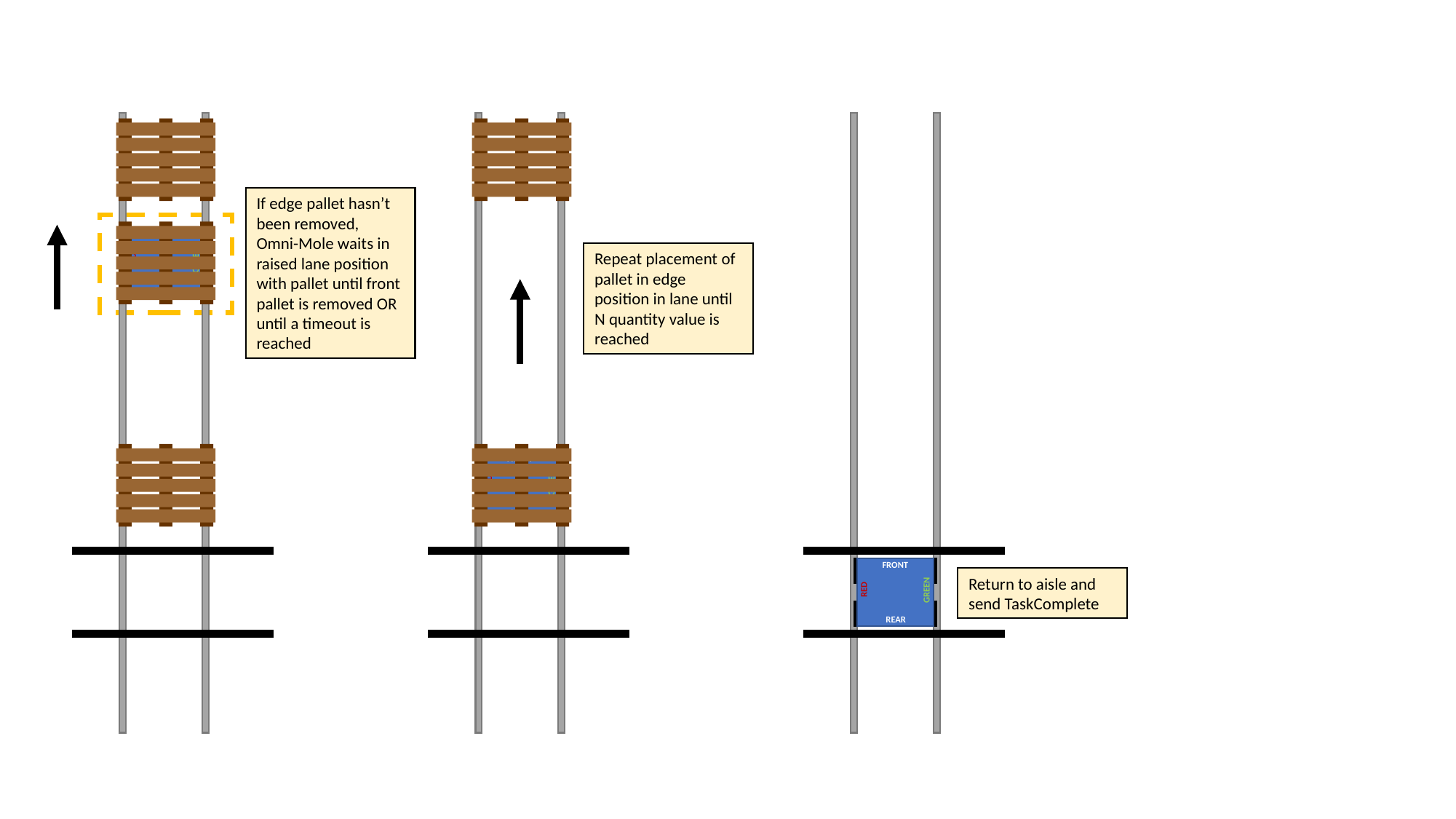

If edge pallet hasn’t been removed, Omni-Mole waits in raised lane position with pallet until front pallet is removed OR until a timeout is reached

FRONT

RED
GREEN
REAR
Repeat placement of pallet in edge position in lane until N quantity value is reached

FRONT

RED
GREEN
REAR

FRONT

RED
GREEN
REAR
Return to aisle and send TaskComplete